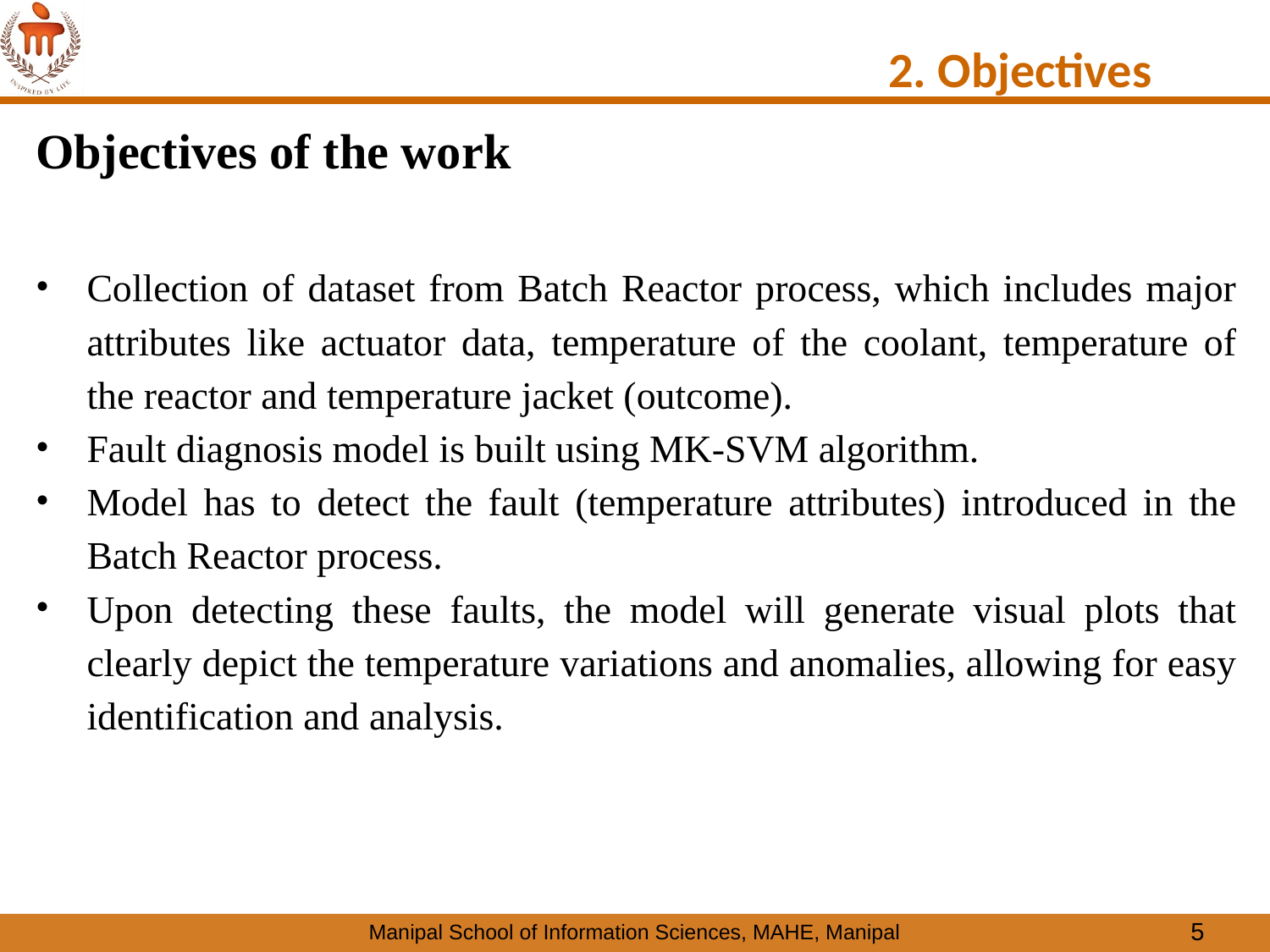

# 2. Objectives
 Objectives of the work

Collection of dataset from Batch Reactor process, which includes major attributes like actuator data, temperature of the coolant, temperature of the reactor and temperature jacket (outcome).
Fault diagnosis model is built using MK-SVM algorithm.
Model has to detect the fault (temperature attributes) introduced in the Batch Reactor process.
Upon detecting these faults, the model will generate visual plots that clearly depict the temperature variations and anomalies, allowing for easy identification and analysis.
5